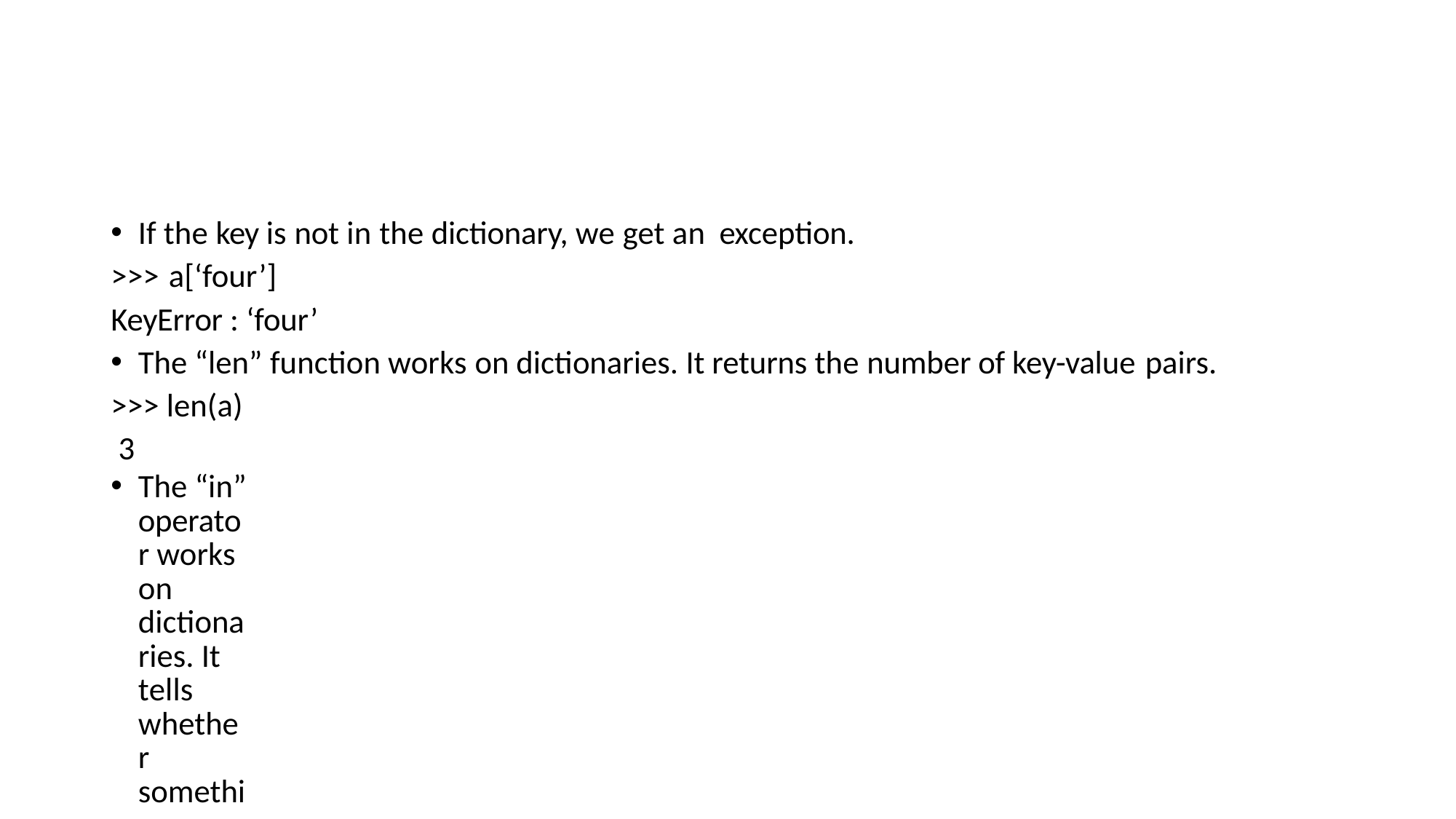

If the key is not in the dictionary, we get an exception.
>>> a[‘four’]
KeyError : ‘four’
The “len” function works on dictionaries. It returns the number of key-value pairs.
>>> len(a)  3
The “in” operator works on dictionaries. It tells whether something appears as a key in
the dictionary.
>>> ‘one’ in a
True
>>>  ‘uno’ in a	# appearing as a value is not good enough
False